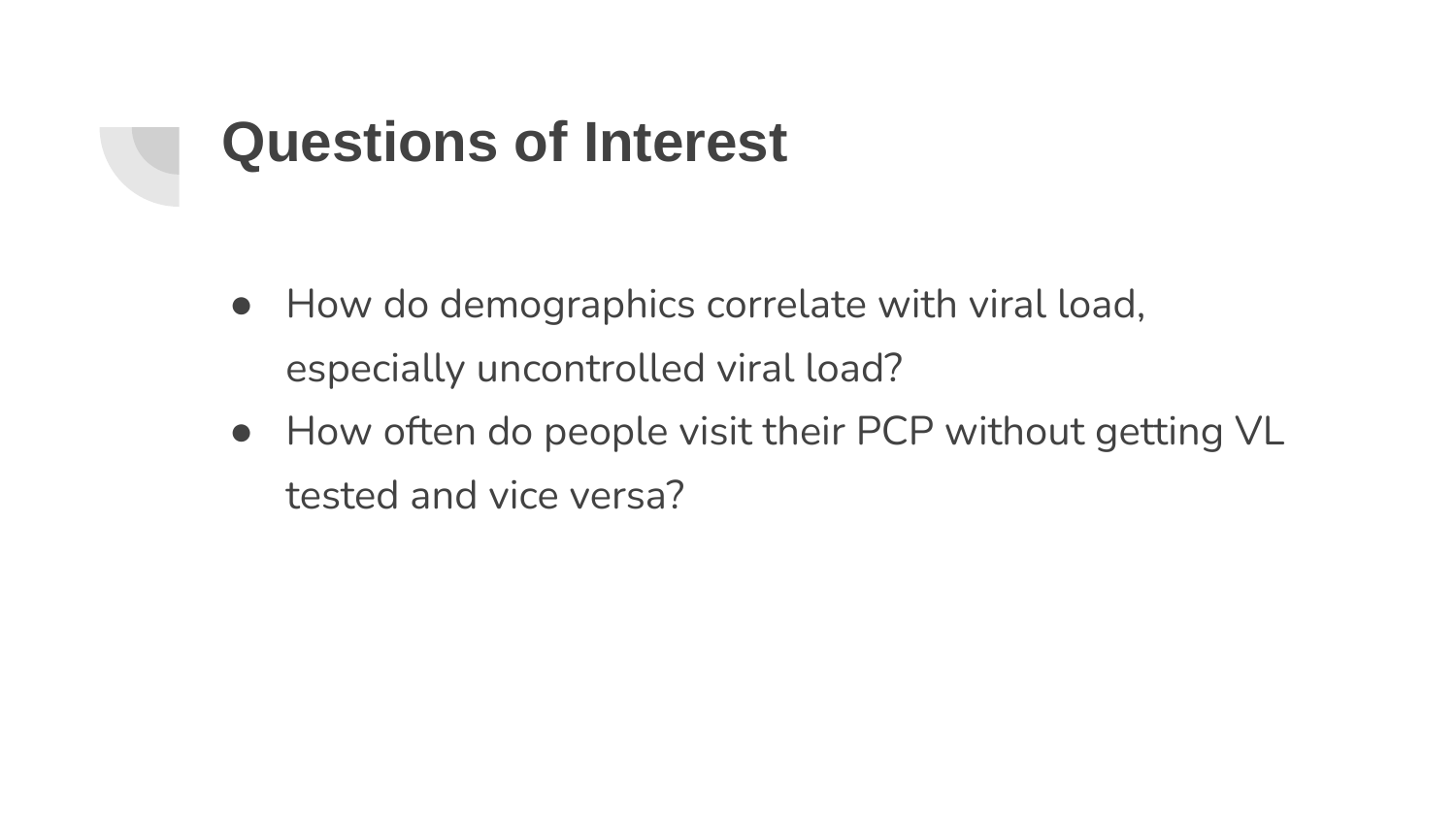

# Questions of Interest
How do demographics correlate with viral load, especially uncontrolled viral load?
How often do people visit their PCP without getting VL tested and vice versa?